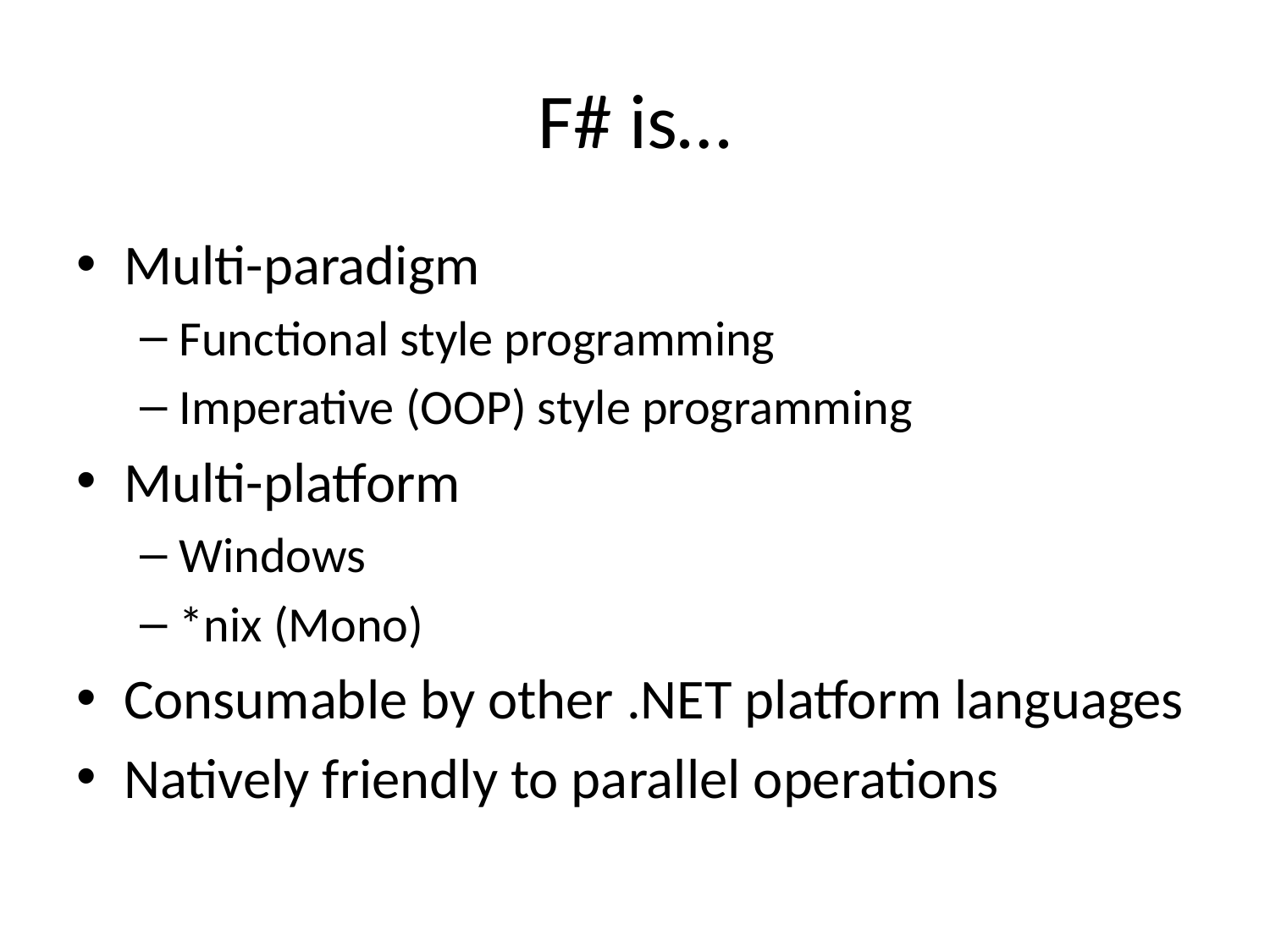

# F# is…
Multi-paradigm
Functional style programming
Imperative (OOP) style programming
Multi-platform
Windows
*nix (Mono)
Consumable by other .NET platform languages
Natively friendly to parallel operations